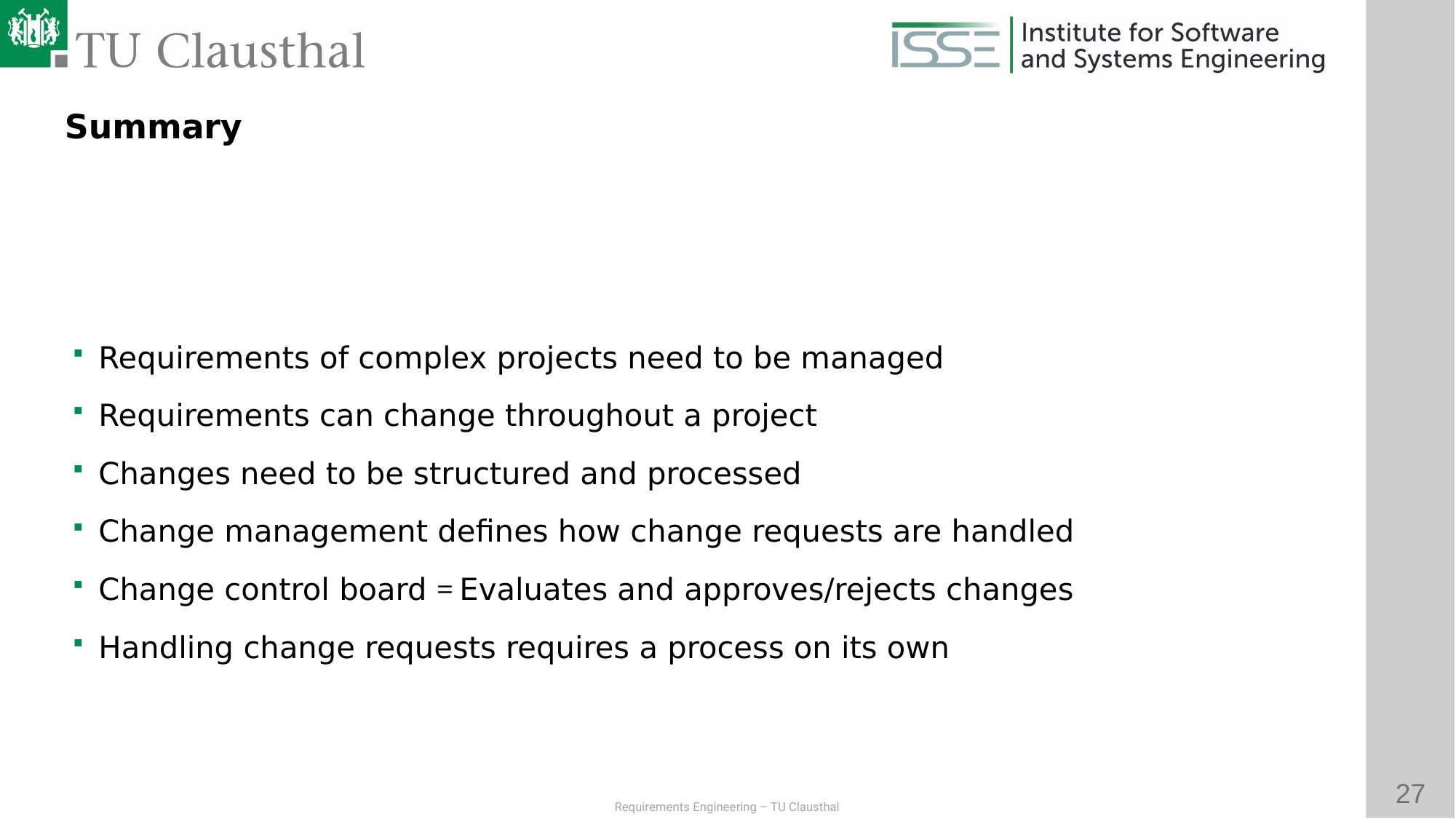

Summary

# Requirements of complex projects need to be managed
Requirements can change throughout a project
Changes need to be structured and processed
Change management defines how change requests are handled
Change control board = Evaluates and approves/rejects changes
Handling change requests requires a process on its own